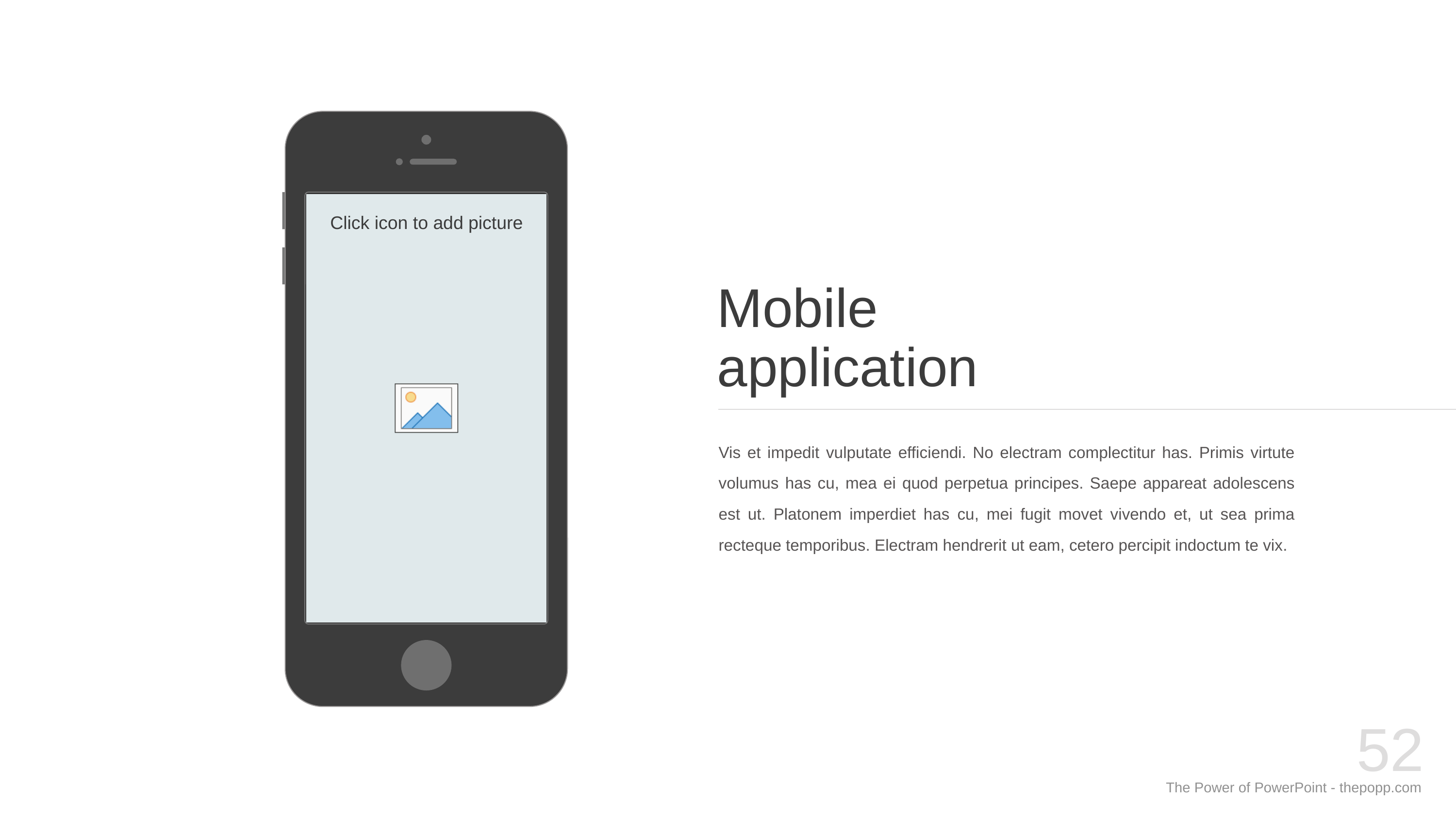

# Mobile application

Vis et impedit vulputate efficiendi. No electram complectitur has. Primis virtute volumus has cu, mea ei quod perpetua principes. Saepe appareat adolescens est ut. Platonem imperdiet has cu, mei fugit movet vivendo et, ut sea prima recteque temporibus. Electram hendrerit ut eam, cetero percipit indoctum te vix.
52
The Power of PowerPoint - thepopp.com